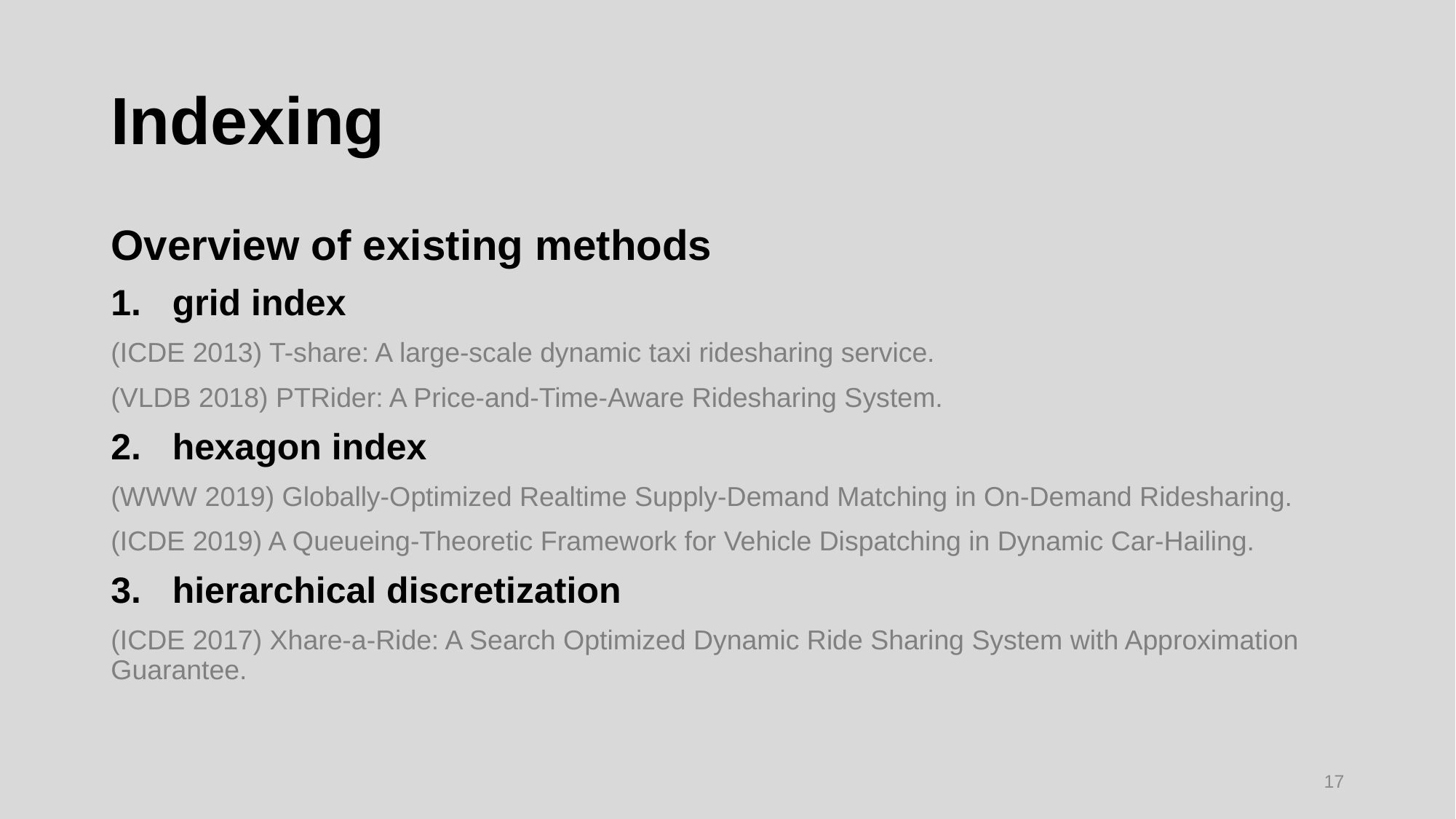

# Indexing
Overview of existing methods
grid index
(ICDE 2013) T-share: A large-scale dynamic taxi ridesharing service.
(VLDB 2018) PTRider: A Price-and-Time-Aware Ridesharing System.
hexagon index
(WWW 2019) Globally-Optimized Realtime Supply-Demand Matching in On-Demand Ridesharing.
(ICDE 2019) A Queueing-Theoretic Framework for Vehicle Dispatching in Dynamic Car-Hailing.
hierarchical discretization
(ICDE 2017) Xhare-a-Ride: A Search Optimized Dynamic Ride Sharing System with Approximation Guarantee.

17